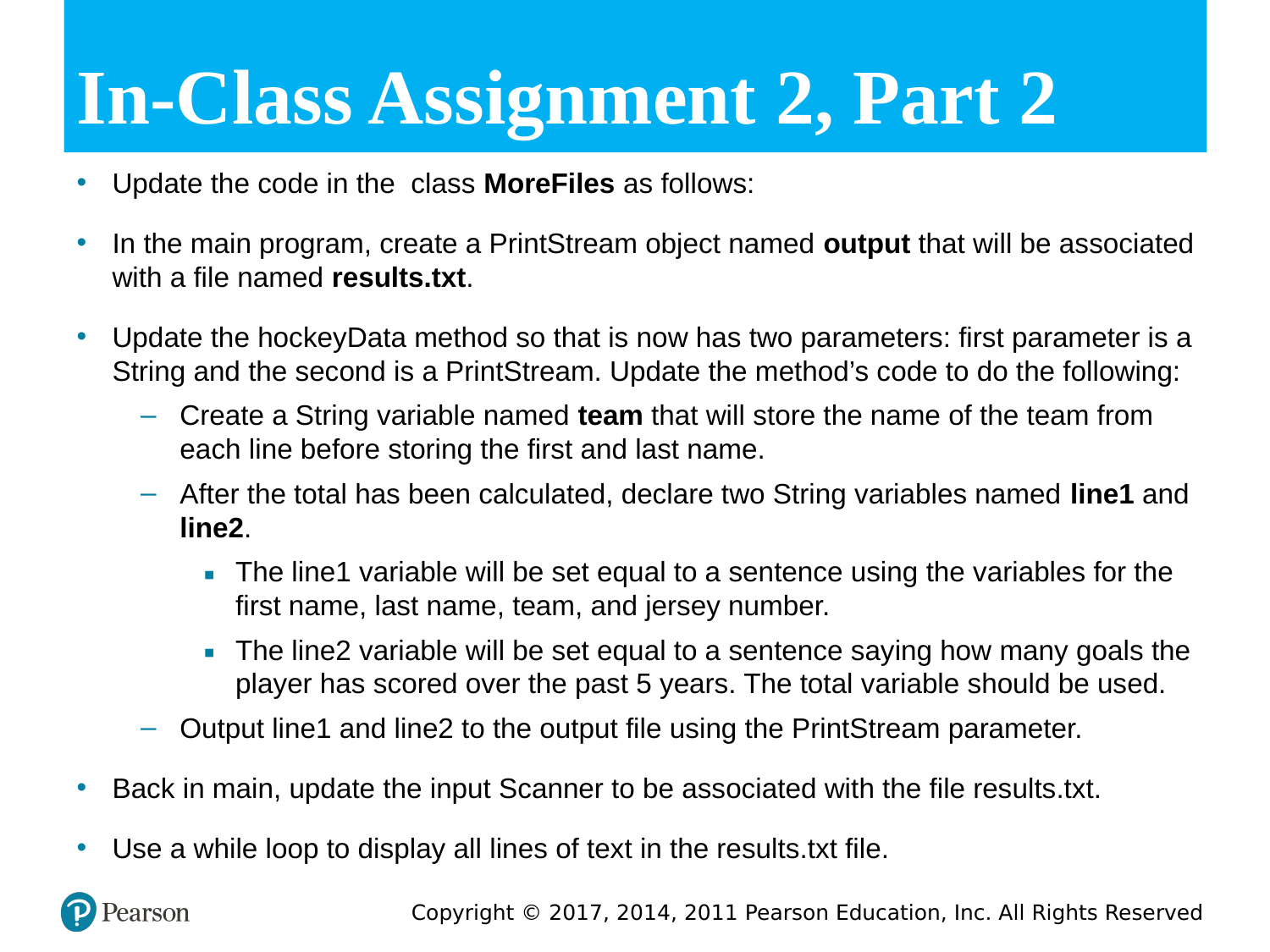

# In-Class Assignment 2, Part 2
Update the code in the  class MoreFiles as follows:
In the main program, create a PrintStream object named output that will be associated with a file named results.txt.
Update the hockeyData method so that is now has two parameters: first parameter is a String and the second is a PrintStream. Update the method’s code to do the following:
Create a String variable named team that will store the name of the team from each line before storing the first and last name.
After the total has been calculated, declare two String variables named line1 and line2.
The line1 variable will be set equal to a sentence using the variables for the first name, last name, team, and jersey number.
The line2 variable will be set equal to a sentence saying how many goals the player has scored over the past 5 years. The total variable should be used.
Output line1 and line2 to the output file using the PrintStream parameter.
Back in main, update the input Scanner to be associated with the file results.txt.
Use a while loop to display all lines of text in the results.txt file.